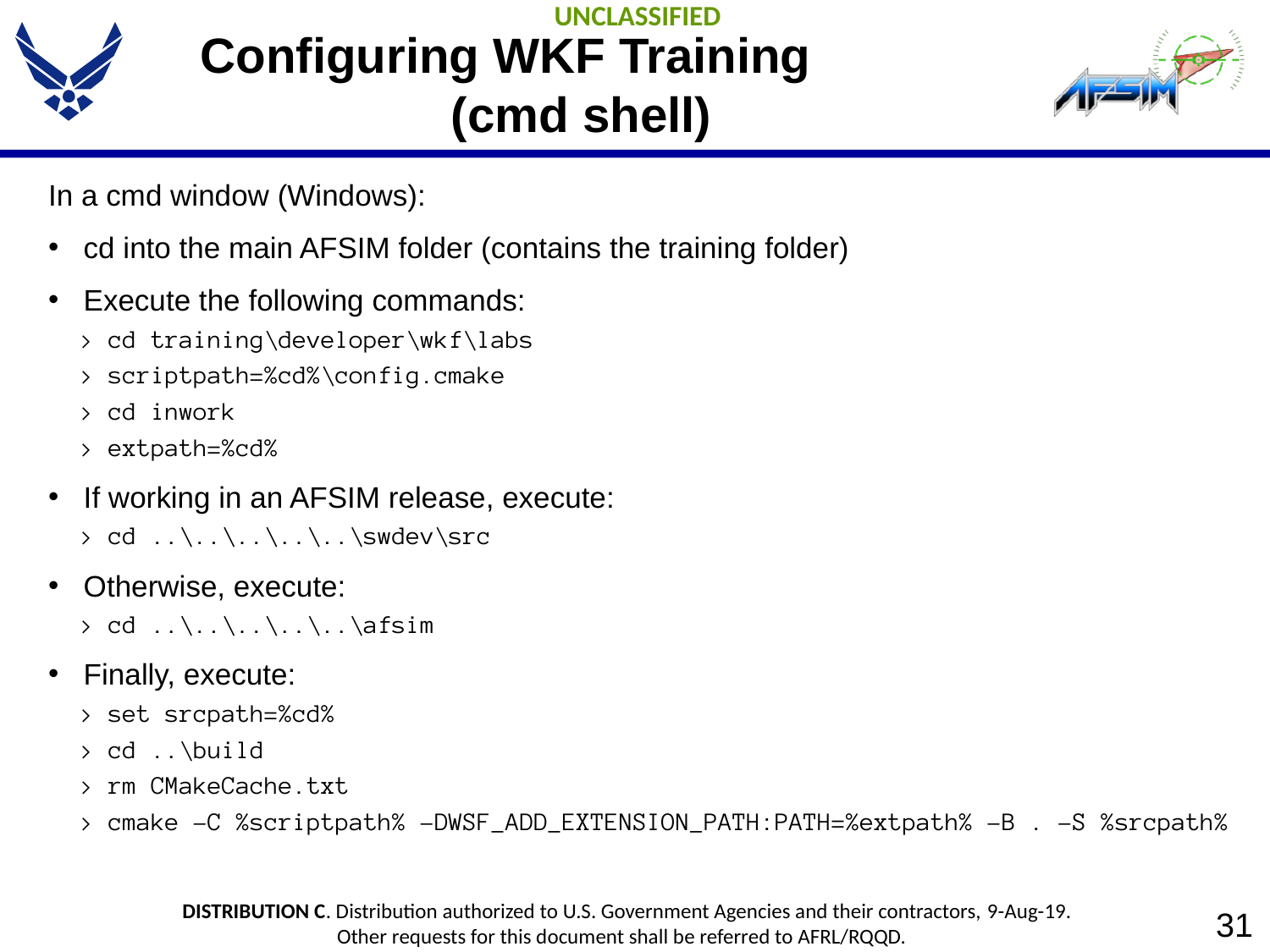

# Configuring WKF Training            (cmd shell)
In a cmd window (Windows):
cd into the main AFSIM folder (contains the training folder)
Execute the following commands:
> cd training\developer\wkf\labs
> scriptpath=%cd%\config.cmake
> cd inwork
> extpath=%cd%
If working in an AFSIM release, execute:
> cd ..\..\..\..\..\swdev\src
Otherwise, execute:
> cd ..\..\..\..\..\afsim
Finally, execute:
> set srcpath=%cd%
> cd ..\build
> rm CMakeCache.txt
> cmake –C %scriptpath% –DWSF_ADD_EXTENSION_PATH:PATH=%extpath% –B . –S %srcpath%